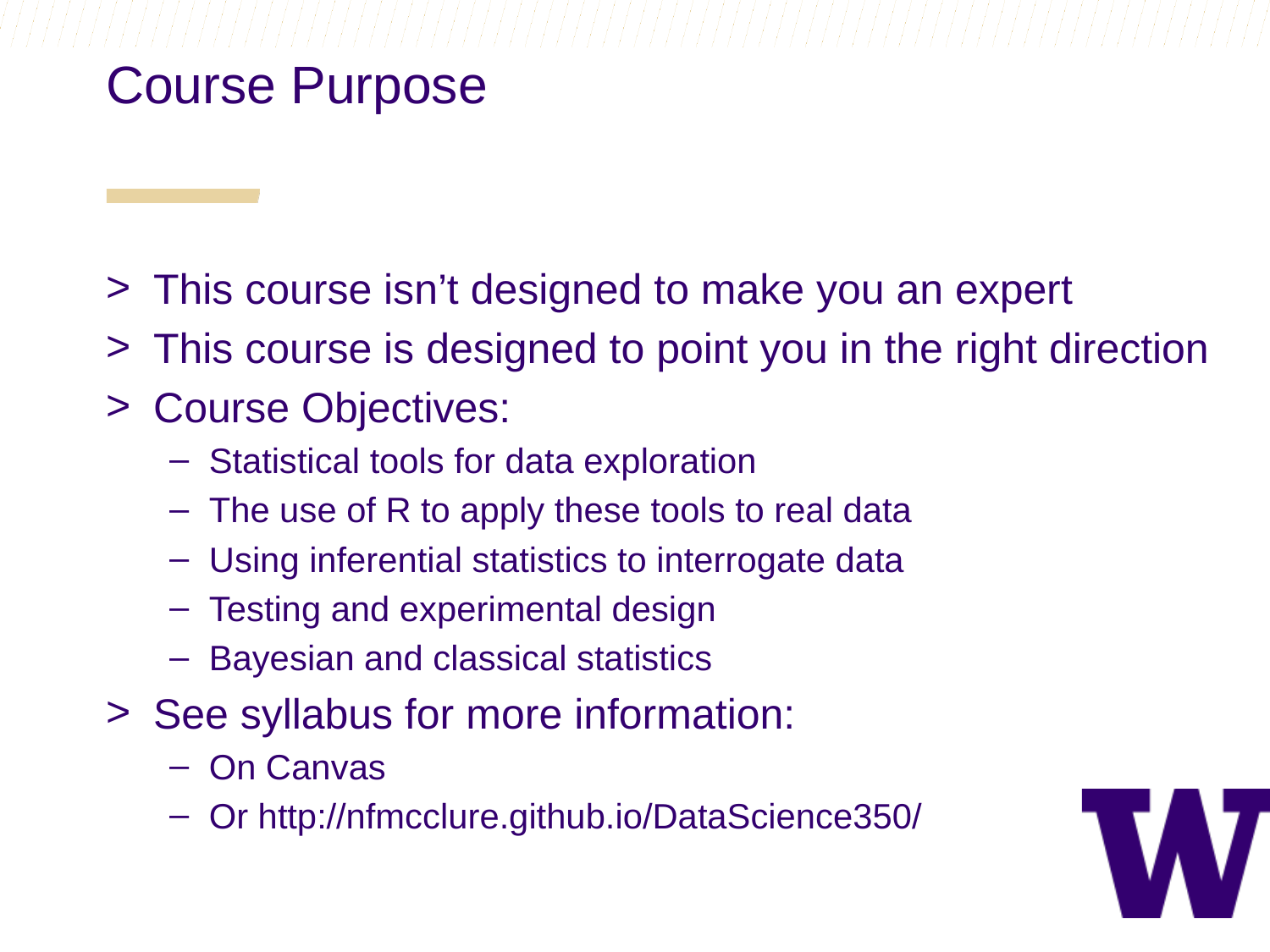

Course Purpose
This course isn’t designed to make you an expert
This course is designed to point you in the right direction
Course Objectives:
Statistical tools for data exploration
The use of R to apply these tools to real data
Using inferential statistics to interrogate data
Testing and experimental design
Bayesian and classical statistics
See syllabus for more information:
On Canvas
Or http://nfmcclure.github.io/DataScience350/